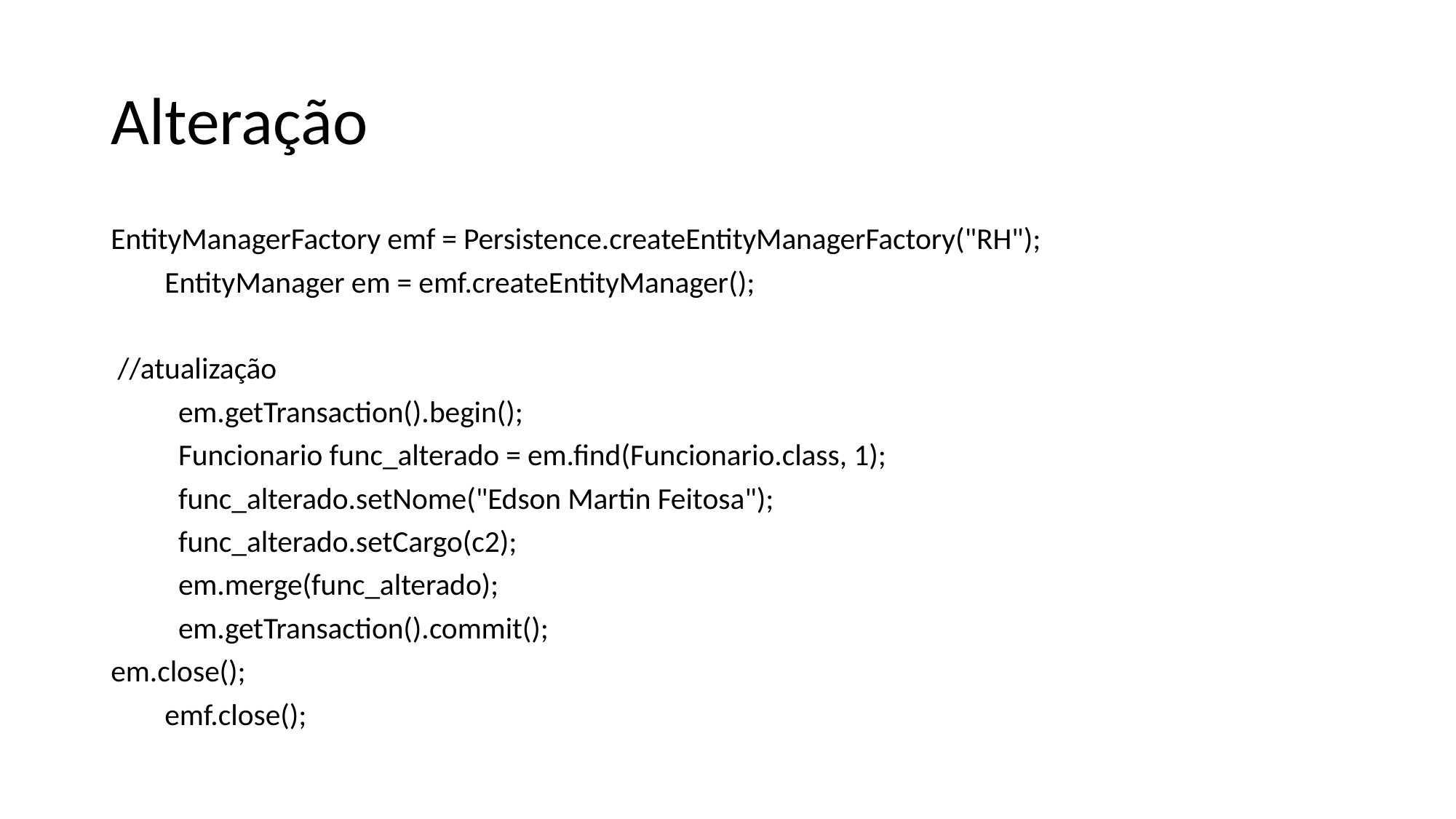

# Alteração
EntityManagerFactory emf = Persistence.createEntityManagerFactory("RH");
        EntityManager em = emf.createEntityManager();

 //atualização
          em.getTransaction().begin();
          Funcionario func_alterado = em.find(Funcionario.class, 1);
          func_alterado.setNome("Edson Martin Feitosa");
          func_alterado.setCargo(c2);
          em.merge(func_alterado);
          em.getTransaction().commit();
em.close();
        emf.close();